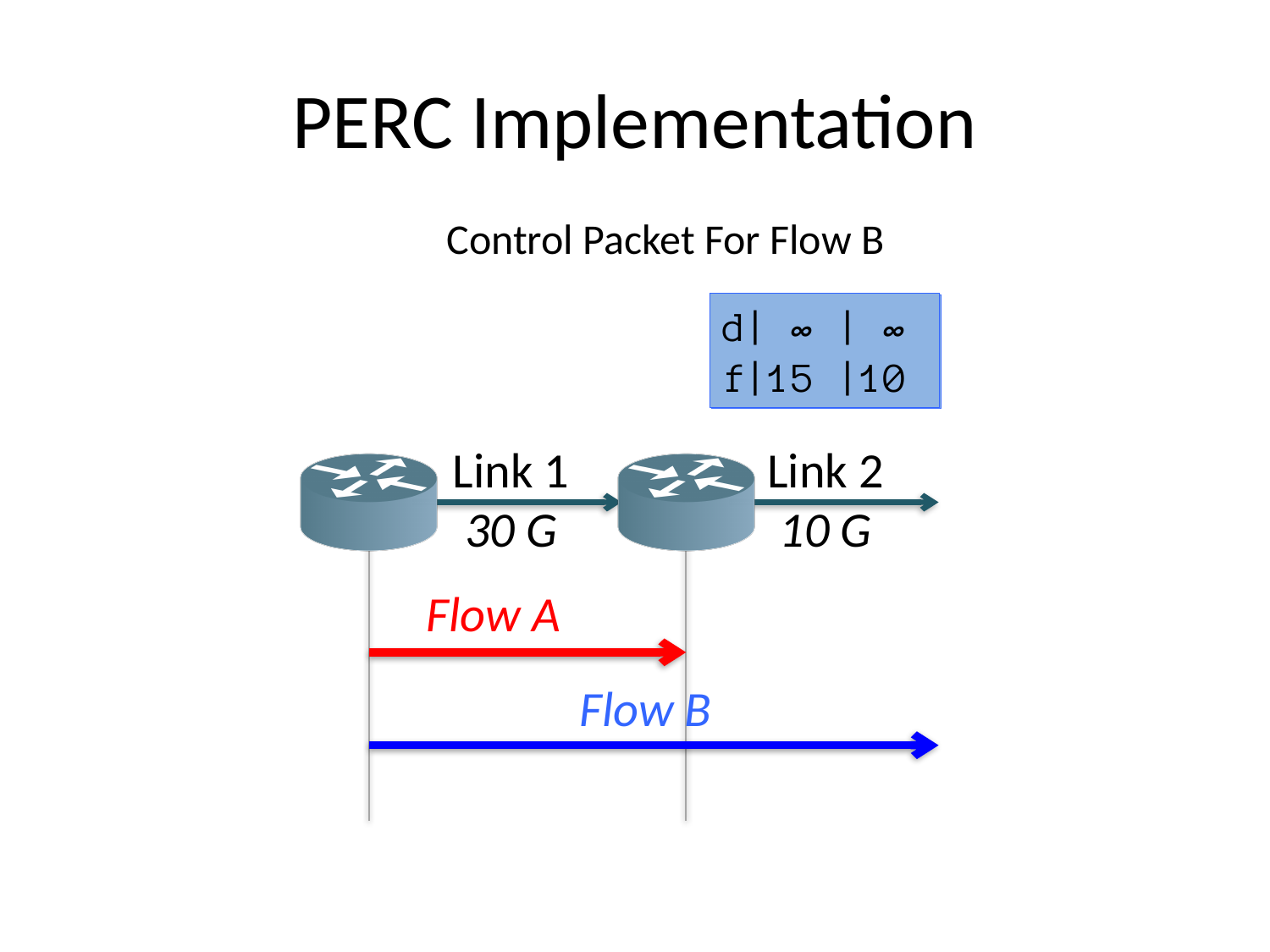

# PERC Implementation
Control Packet For Flow B
d| ∞ | ∞
f|15 |10
d| ∞ | ∞
f|15 | ?